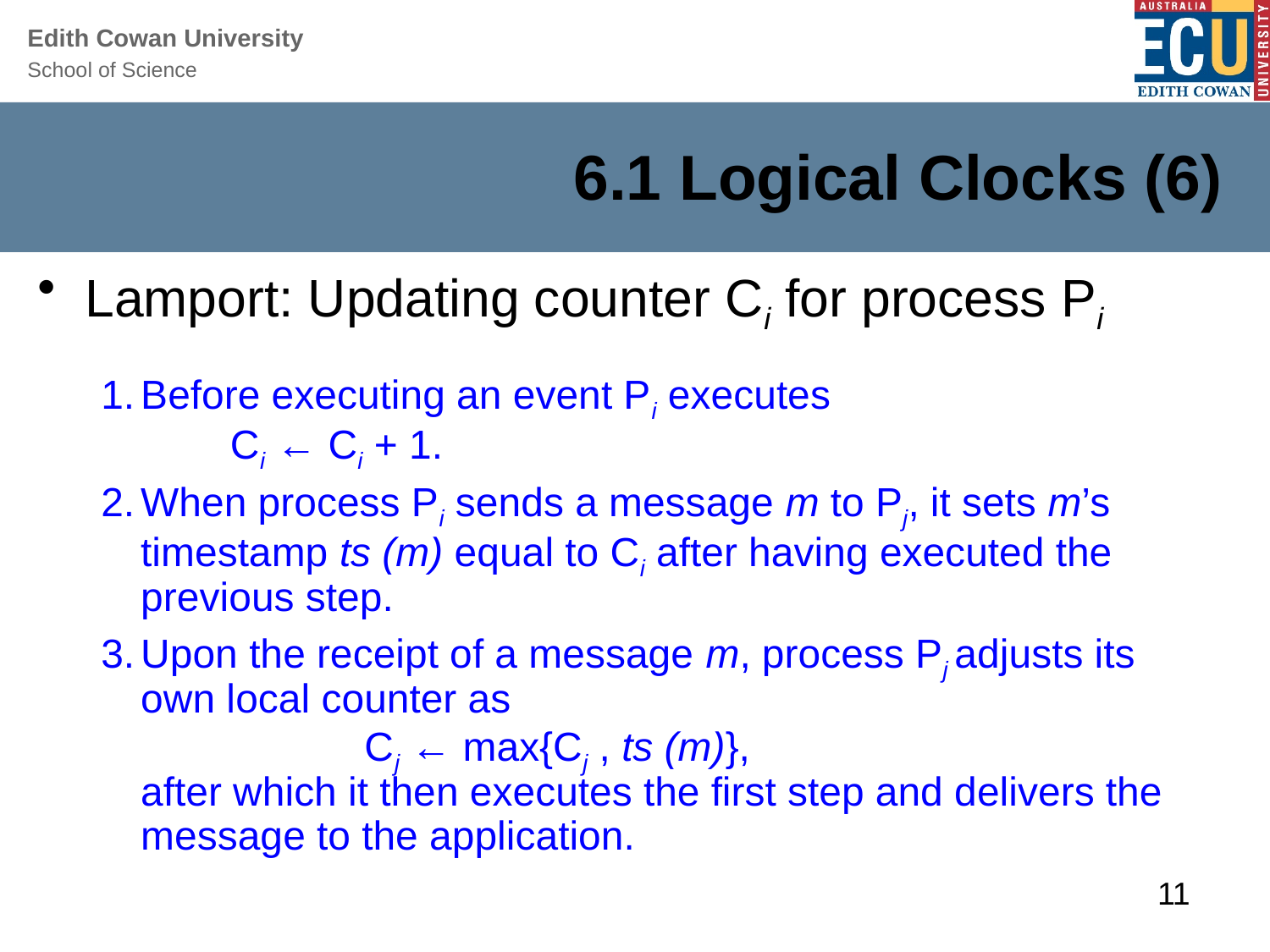

# 6.1 Logical Clocks (6)
Lamport: Updating counter Ci for process Pi

Before executing an event Pi executes
        Ci ← Ci + 1.
When process Pi sends a message m to Pj, it sets m’s timestamp ts (m) equal to Ci after having executed the previous step.
Upon the receipt of a message m, process Pj adjusts its own local counter as
                    Cj ← max{Cj , ts (m)},
after which it then executes the first step and delivers the message to the application.
11